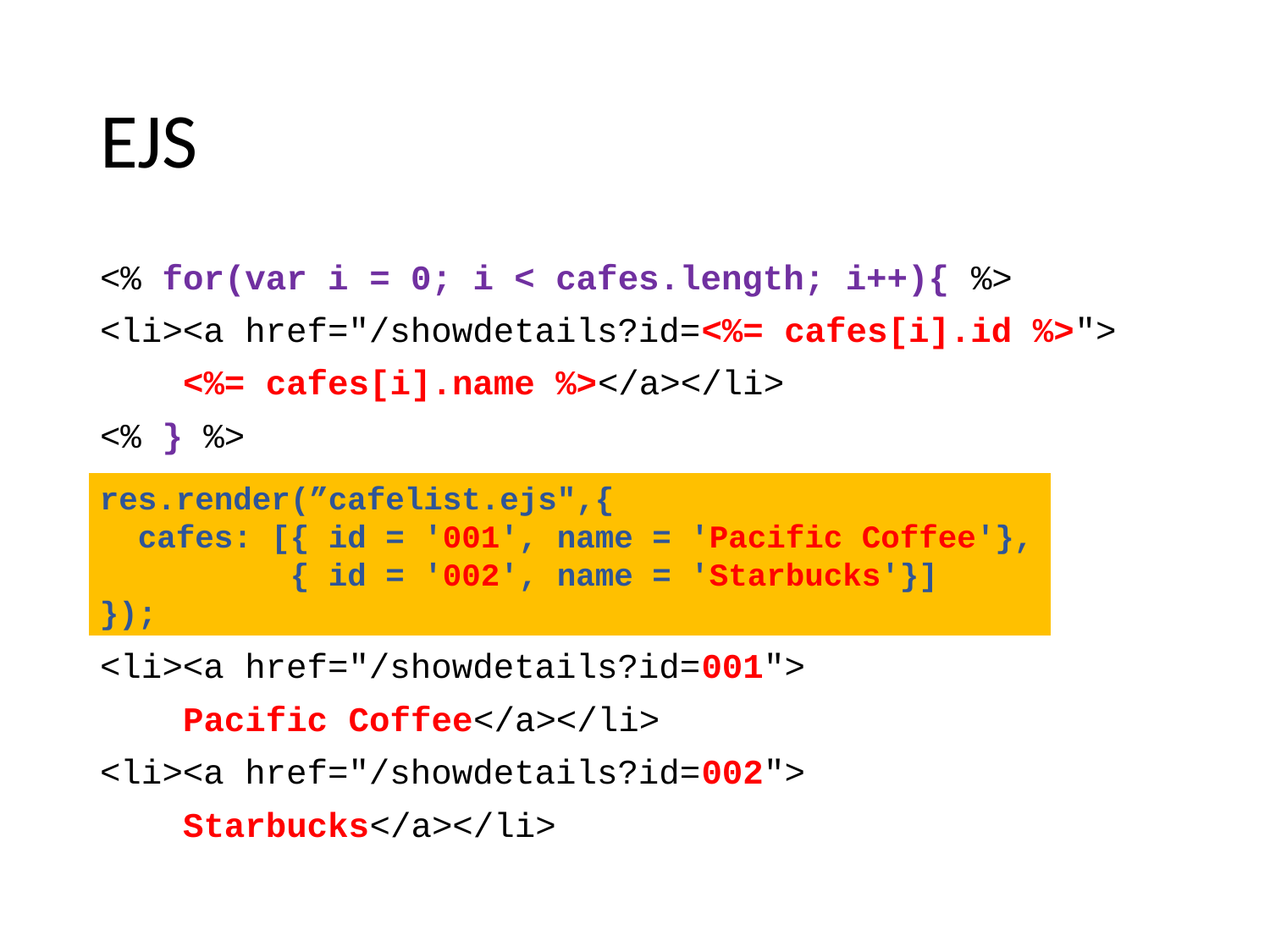

# EJS
<% for(var i = 0; i < cafes.length; i++){ %>
<li><a href="/showdetails?id=<%= cafes[i].id %>">
    <%= cafes[i].name %></a></li>
<% } %>

<li><a href="/showdetails?id=001">
    Pacific Coffee</a></li>
<li><a href="/showdetails?id=002">
    Starbucks</a></li>

res.render(”cafelist.ejs",{
  cafes: [{ id = '001', name = 'Pacific Coffee'},
          { id = '002', name = 'Starbucks'}]
});